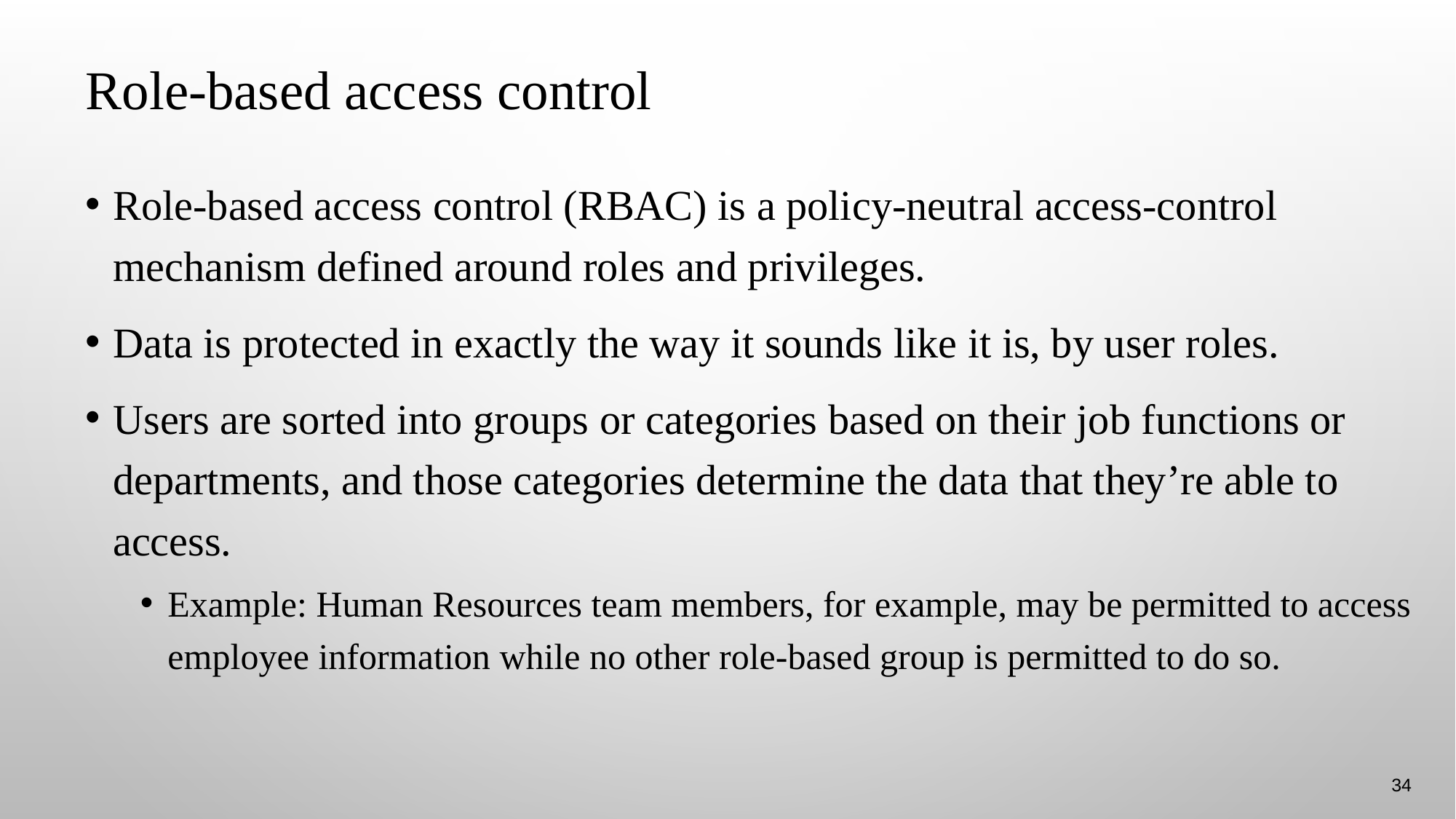

# Role-based access control
Role-based access control (RBAC) is a policy-neutral access-control mechanism defined around roles and privileges.
Data is protected in exactly the way it sounds like it is, by user roles.
Users are sorted into groups or categories based on their job functions or departments, and those categories determine the data that they’re able to access.
Example: Human Resources team members, for example, may be permitted to access employee information while no other role-based group is permitted to do so.

34